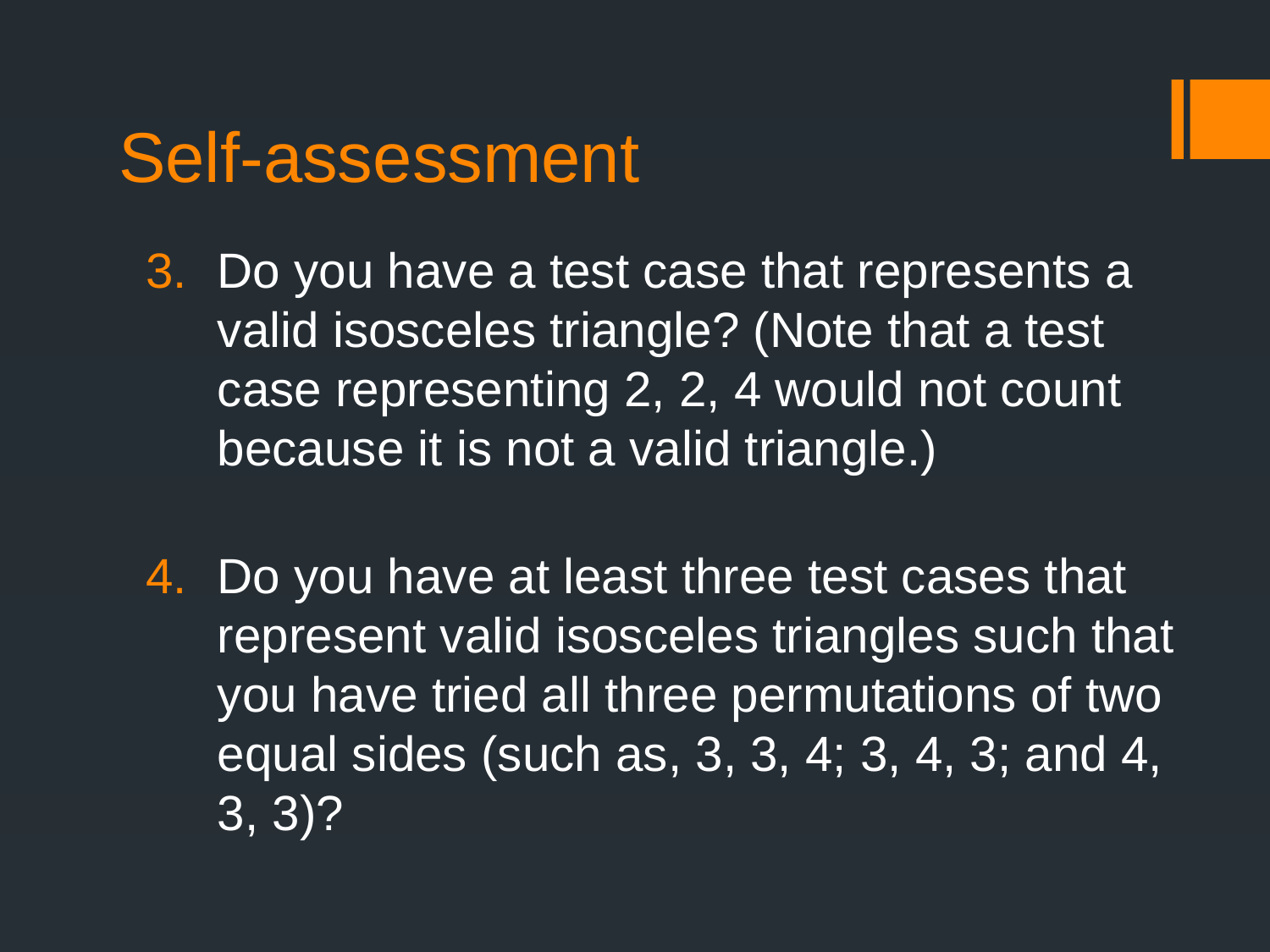

# Self-assessment
Do you have a test case that represents a valid isosceles triangle? (Note that a test case representing 2, 2, 4 would not count because it is not a valid triangle.)
Do you have at least three test cases that represent valid isosceles triangles such that you have tried all three permutations of two equal sides (such as, 3, 3, 4; 3, 4, 3; and 4, 3, 3)?